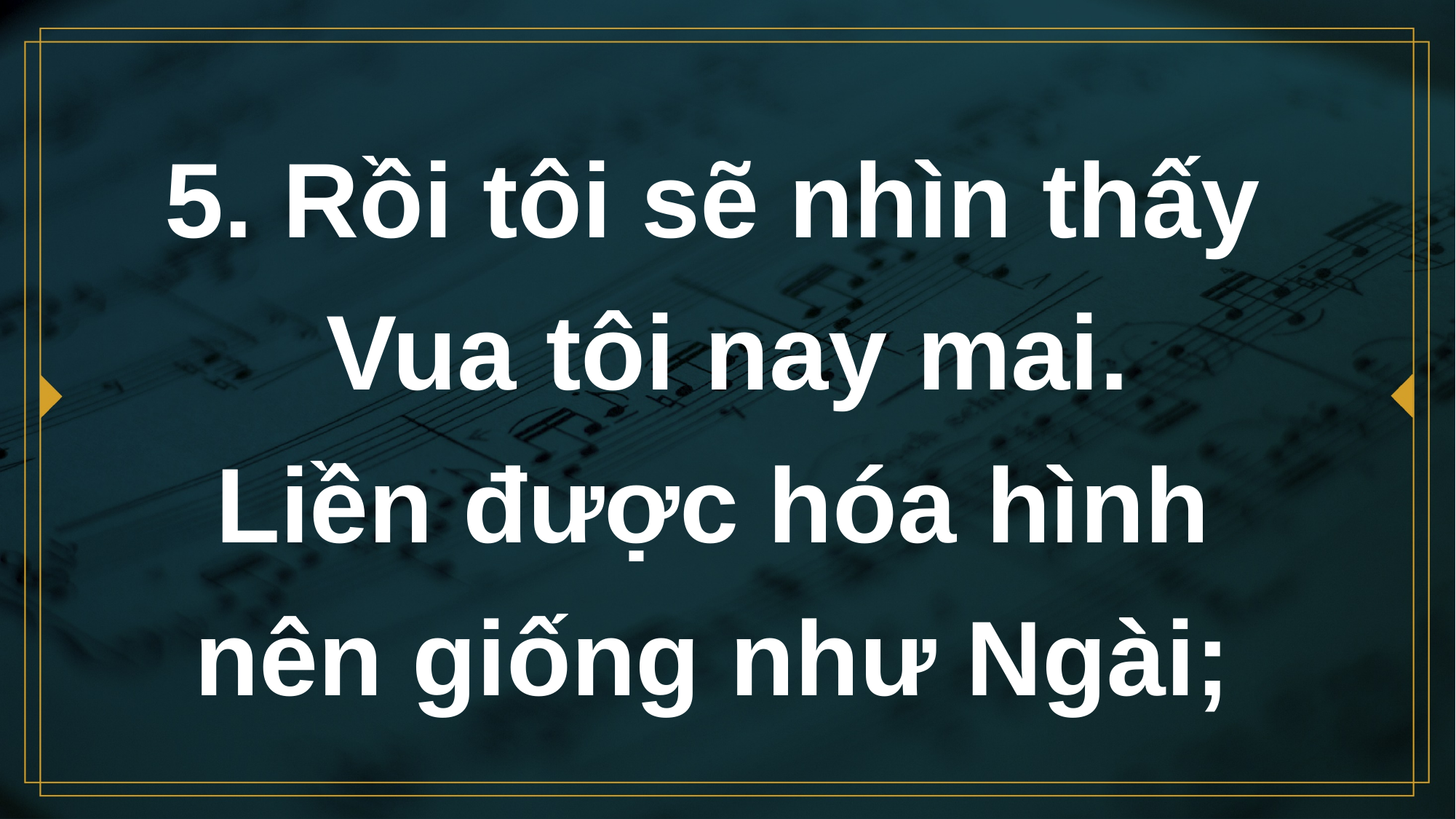

# 5. Rồi tôi sẽ nhìn thấy Vua tôi nay mai. Liền được hóa hình nên giống như Ngài;